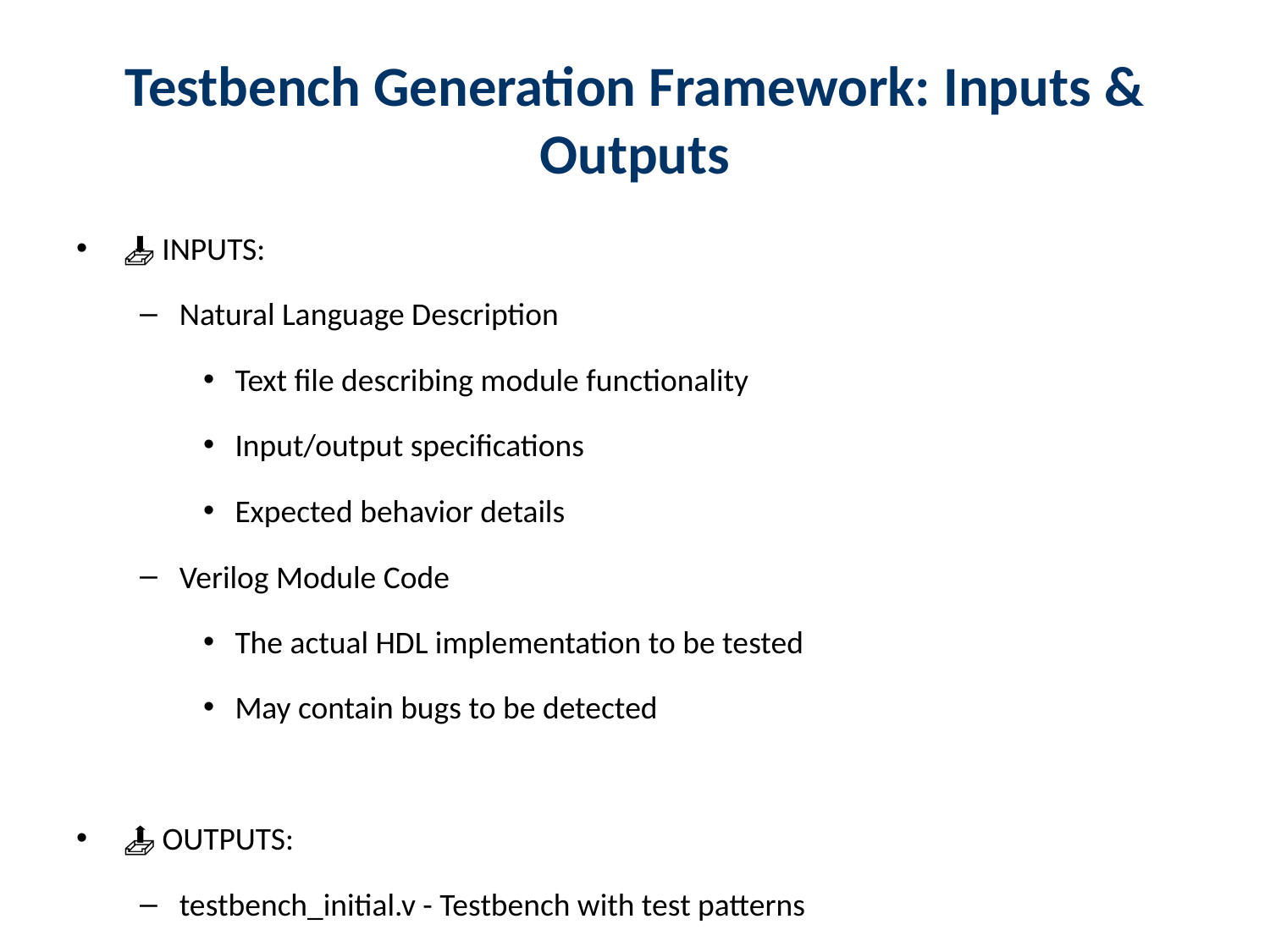

# Testbench Generation Framework: Inputs & Outputs
📥 INPUTS:
Natural Language Description
Text file describing module functionality
Input/output specifications
Expected behavior details
Verilog Module Code
The actual HDL implementation to be tested
May contain bugs to be detected

📤 OUTPUTS:
testbench_initial.v - Testbench with test patterns
golden_model.py - Python reference implementation
test_patterns_with_golden.json - Test data with expected outputs
testbench_final.v - Complete testbench with verification logic